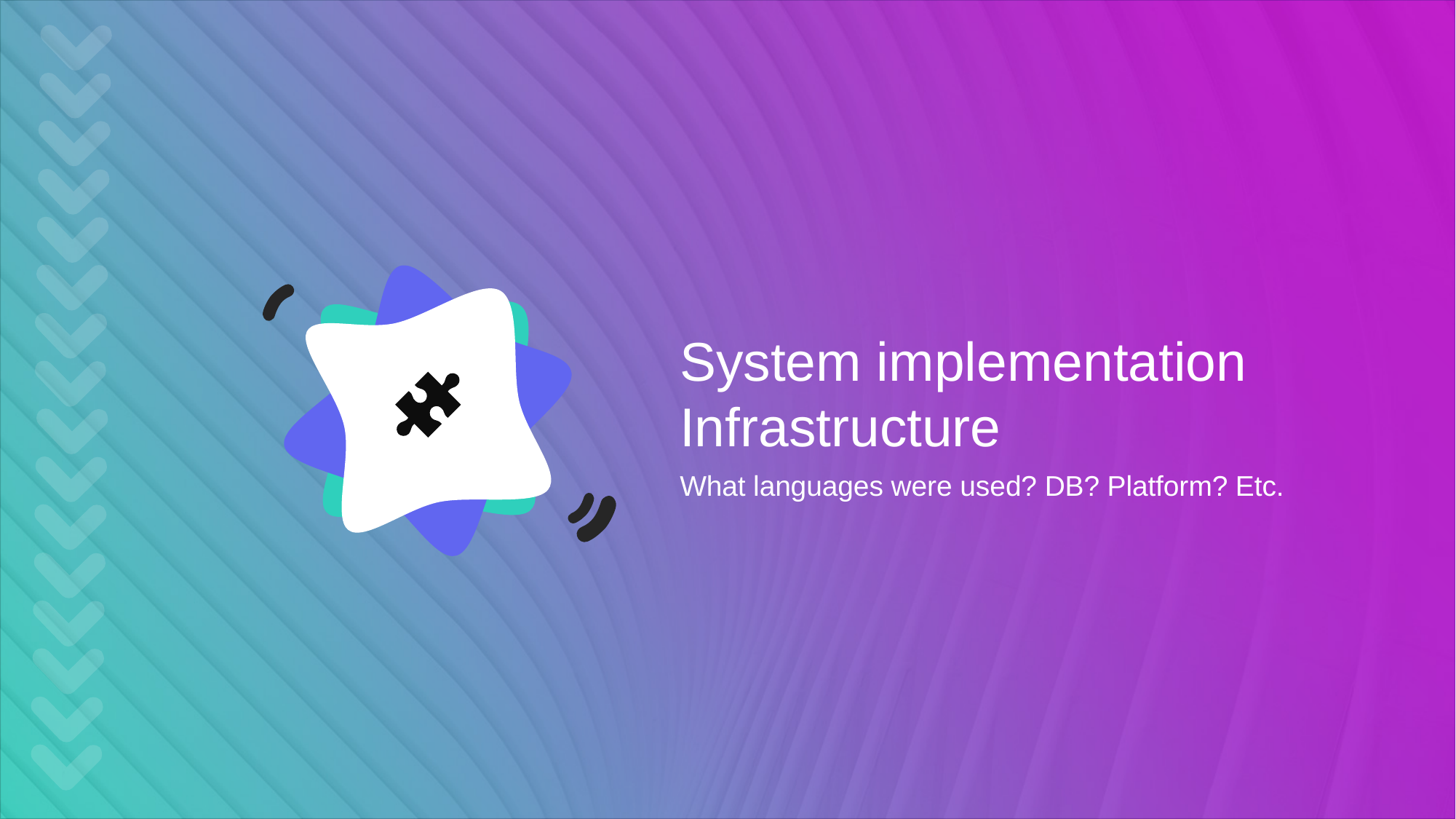

System implementation
Infrastructure

What languages were used? DB? Platform? Etc.